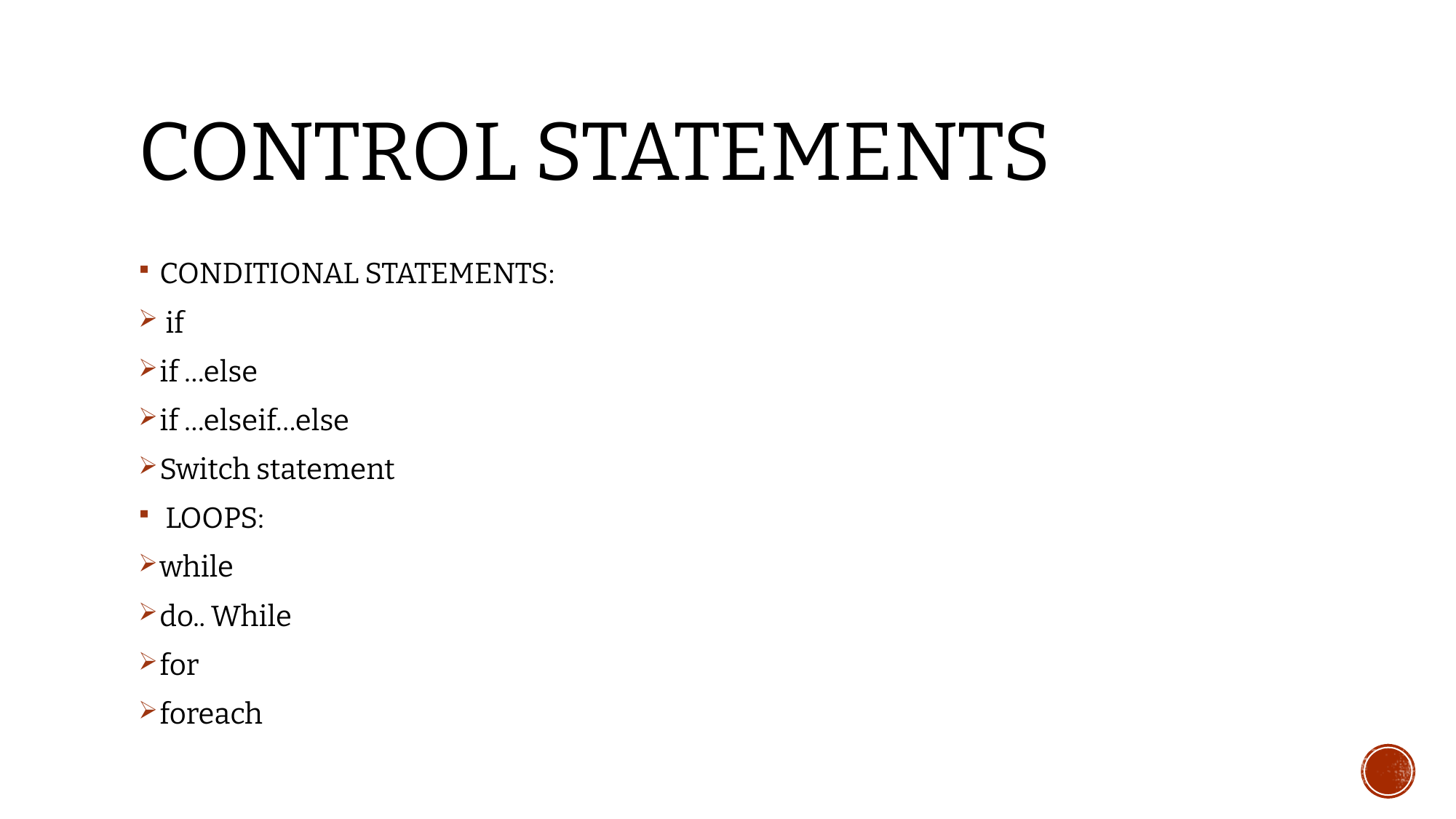

# Control Statements
CONDITIONAL STATEMENTS:
 if
if …else
if …elseif…else
Switch statement
 LOOPS:
while
do.. While
for
foreach